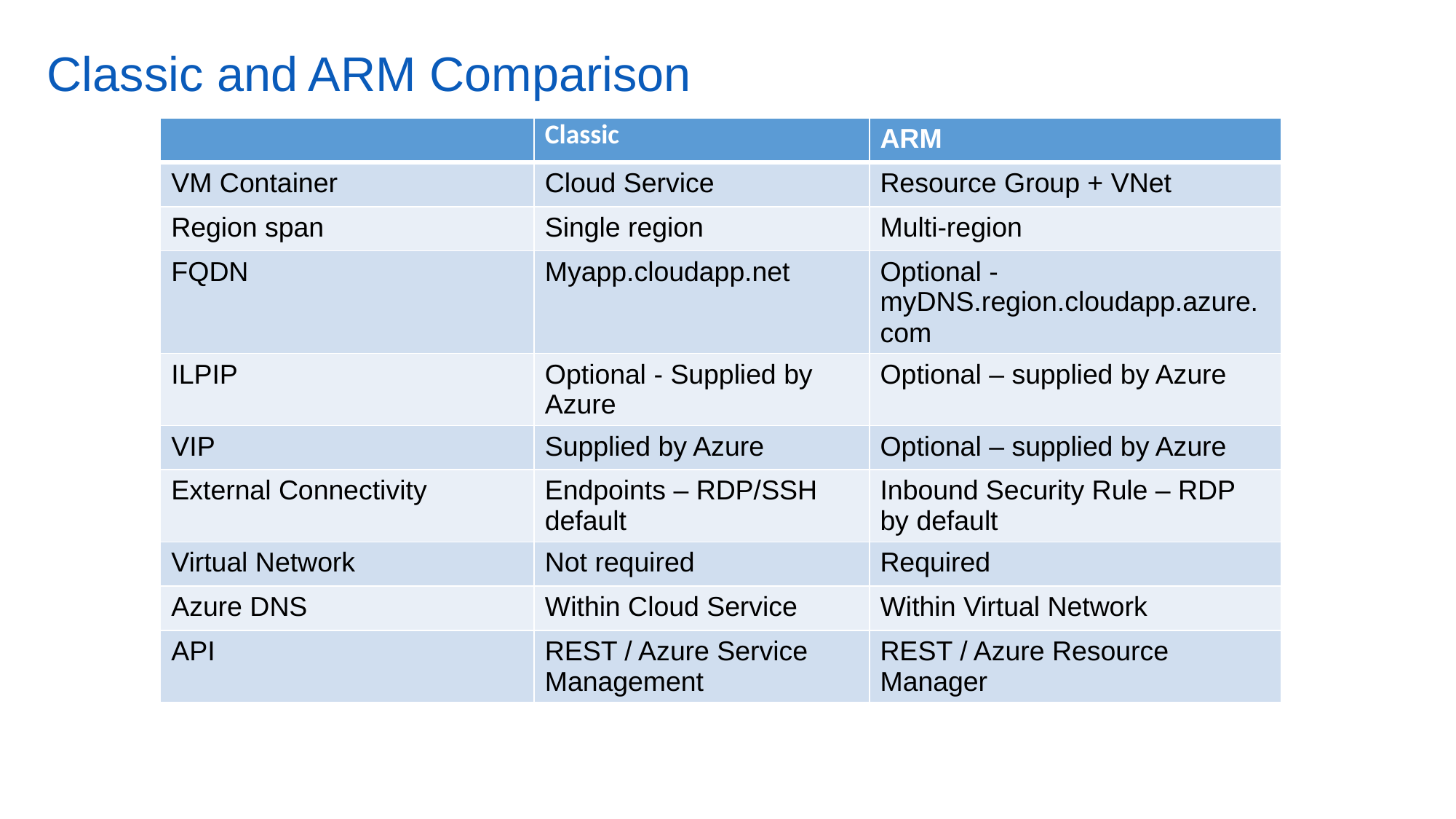

# Classic and ARM Comparison
|  | Classic | ARM |
| --- | --- | --- |
| VM Container | Cloud Service | Resource Group + VNet |
| Region span | Single region | Multi-region |
| FQDN | Myapp.cloudapp.net | Optional -myDNS.region.cloudapp.azure.com |
| ILPIP | Optional - Supplied by Azure | Optional – supplied by Azure |
| VIP | Supplied by Azure | Optional – supplied by Azure |
| External Connectivity | Endpoints – RDP/SSH default | Inbound Security Rule – RDP by default |
| Virtual Network | Not required | Required |
| Azure DNS | Within Cloud Service | Within Virtual Network |
| API | REST / Azure Service Management | REST / Azure Resource Manager |